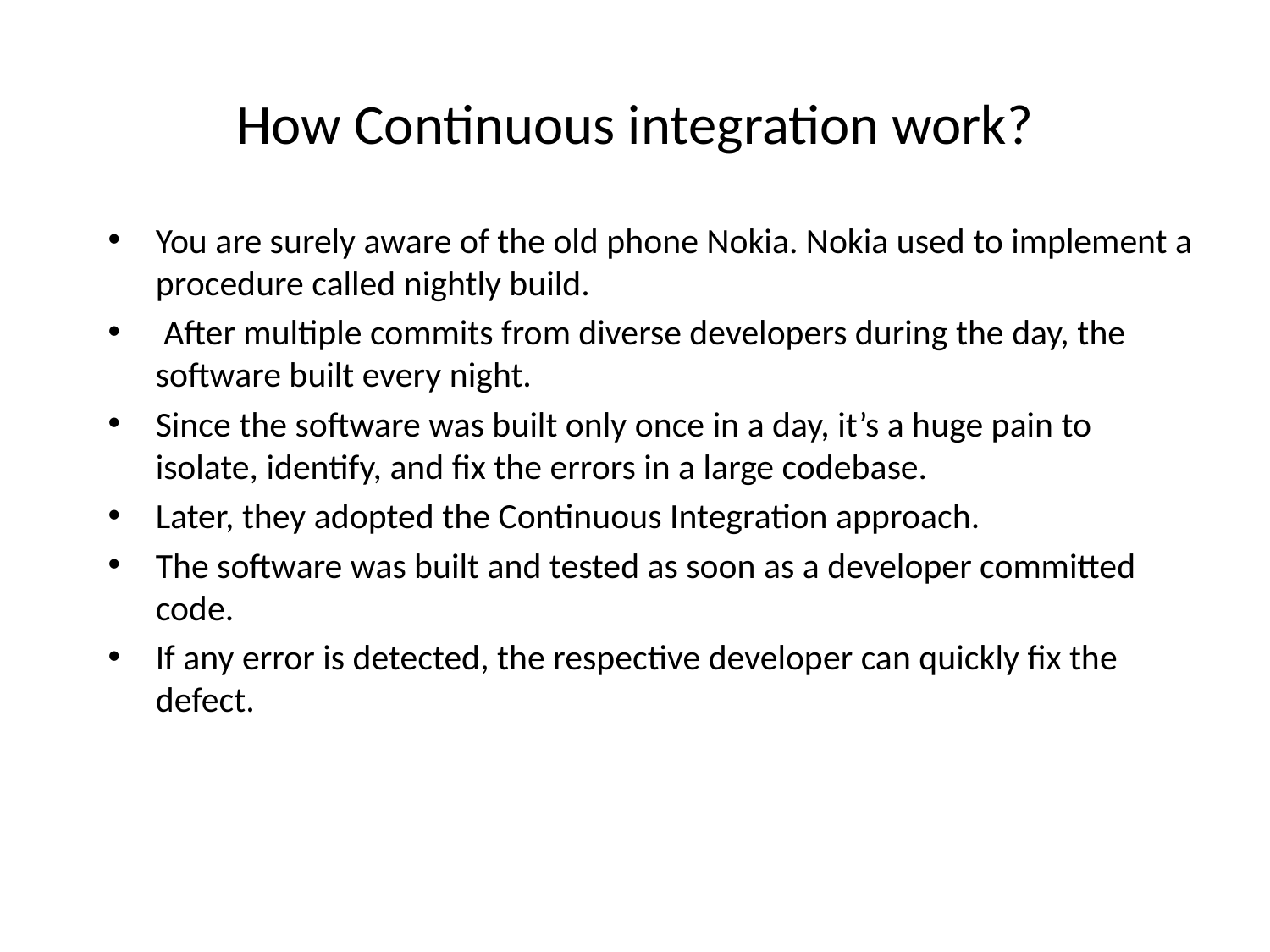

# How Continuous integration work?
You are surely aware of the old phone Nokia. Nokia used to implement a procedure called nightly build.
 After multiple commits from diverse developers during the day, the software built every night.
Since the software was built only once in a day, it’s a huge pain to isolate, identify, and fix the errors in a large codebase.
Later, they adopted the Continuous Integration approach.
The software was built and tested as soon as a developer committed code.
If any error is detected, the respective developer can quickly fix the defect.